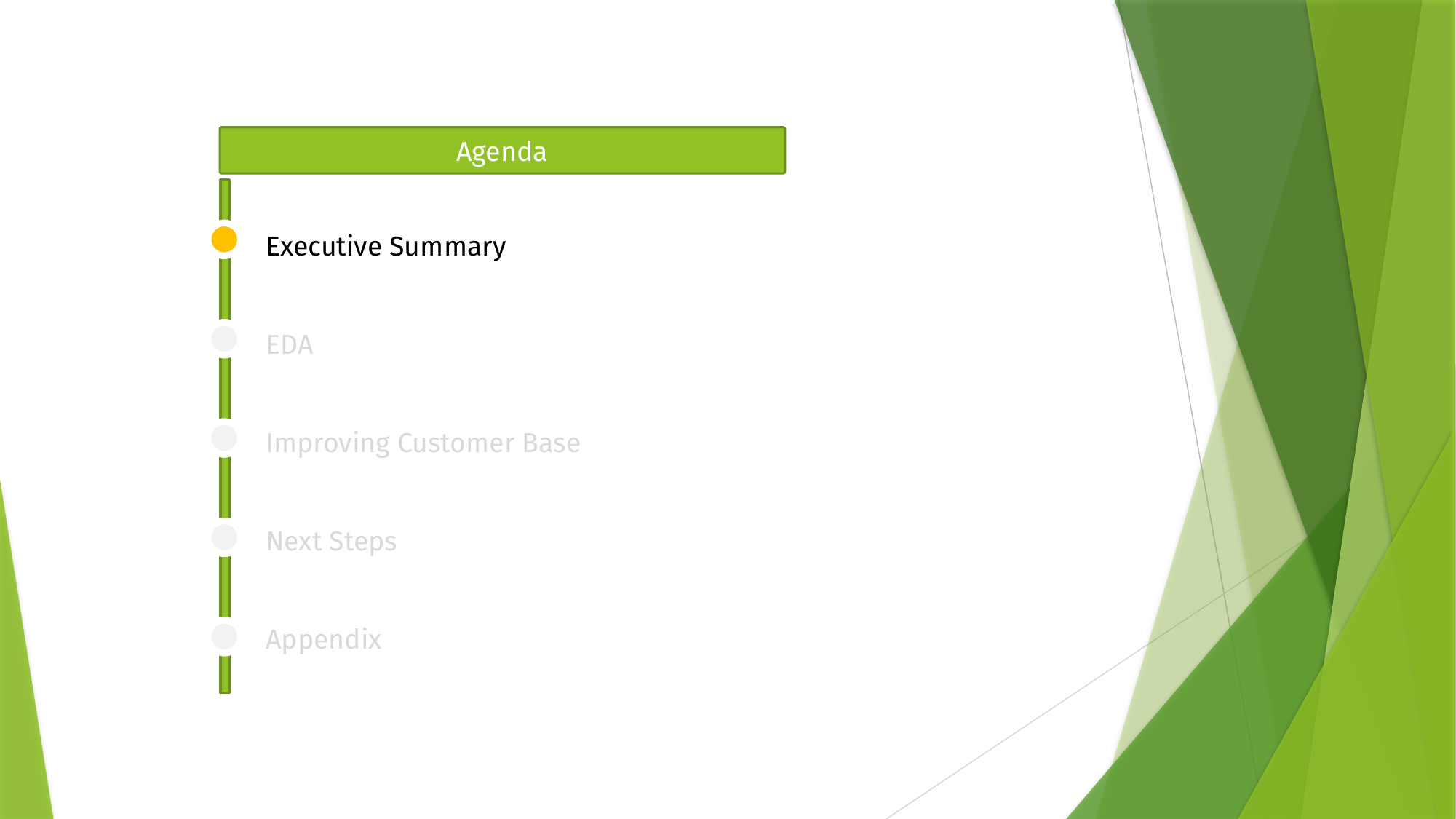

Agenda

Executive Summary

EDA

Improving Customer Base

Next Steps

Appendix